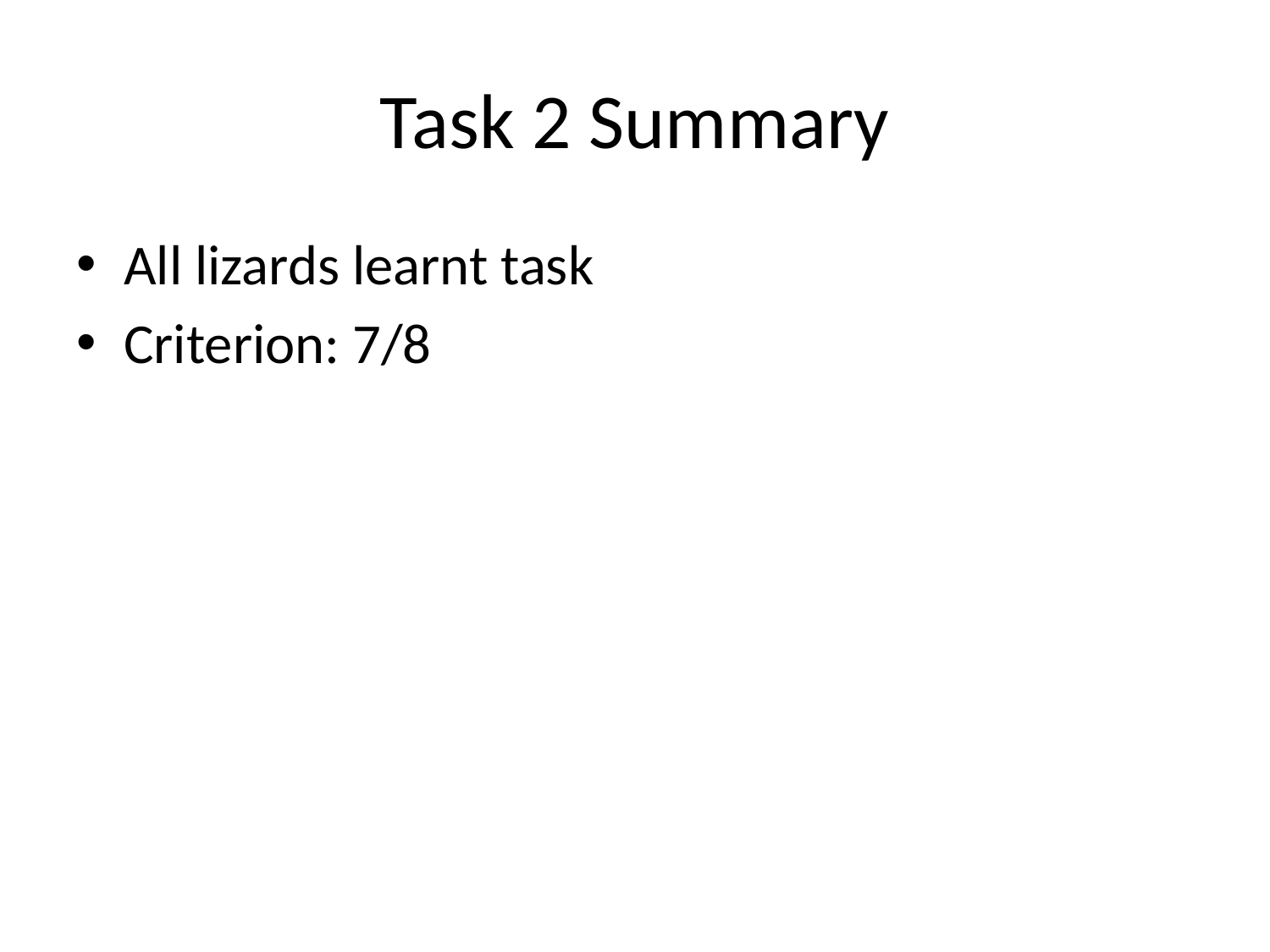

# Task 2 Summary
All lizards learnt task
Criterion: 7/8